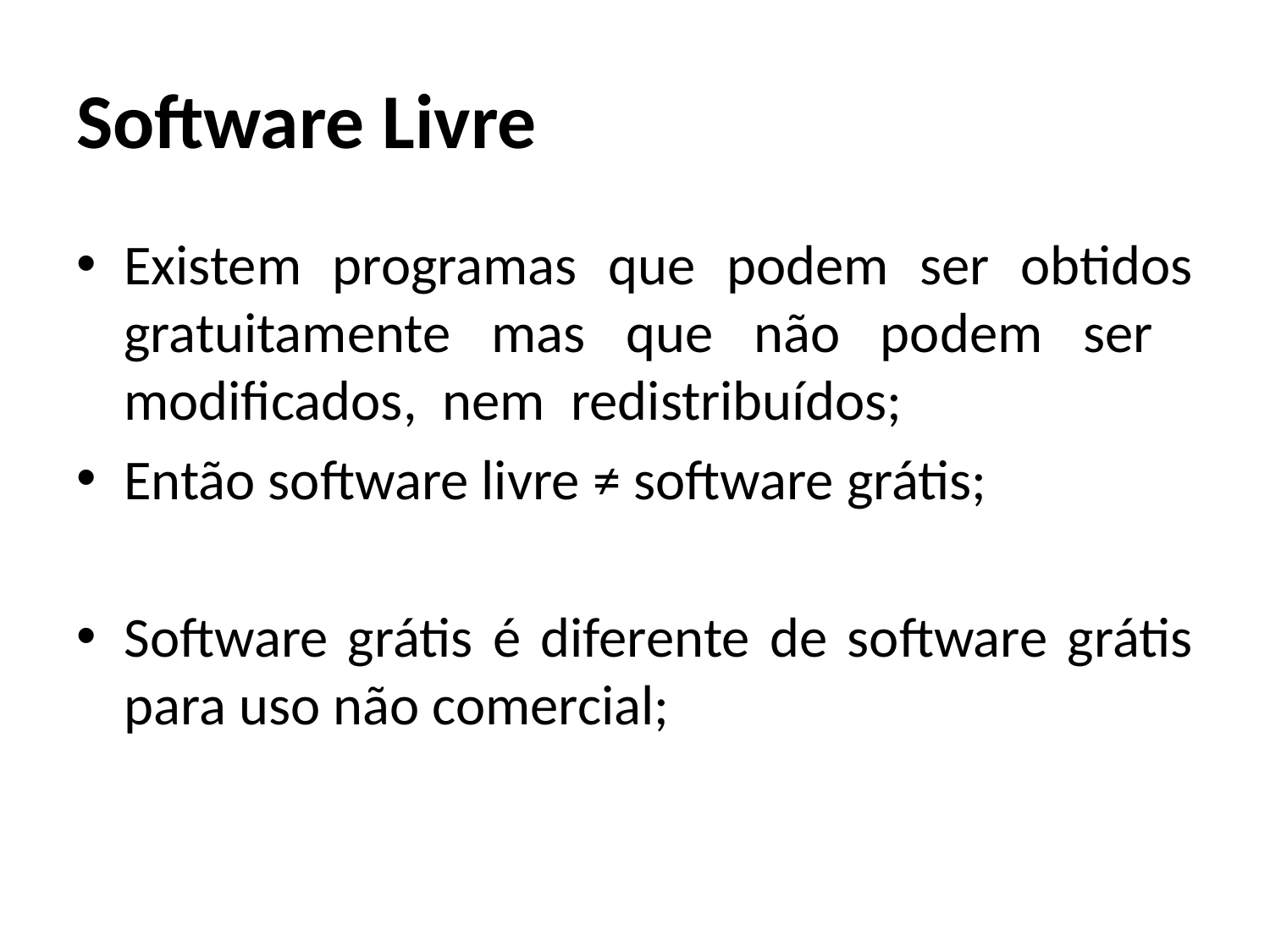

# Software Livre
Existem programas que podem ser obtidos gratuitamente mas que não podem ser  modificados,  nem  redistribuídos;
Então software livre ≠ software grátis;

Software grátis é diferente de software grátis para uso não comercial;